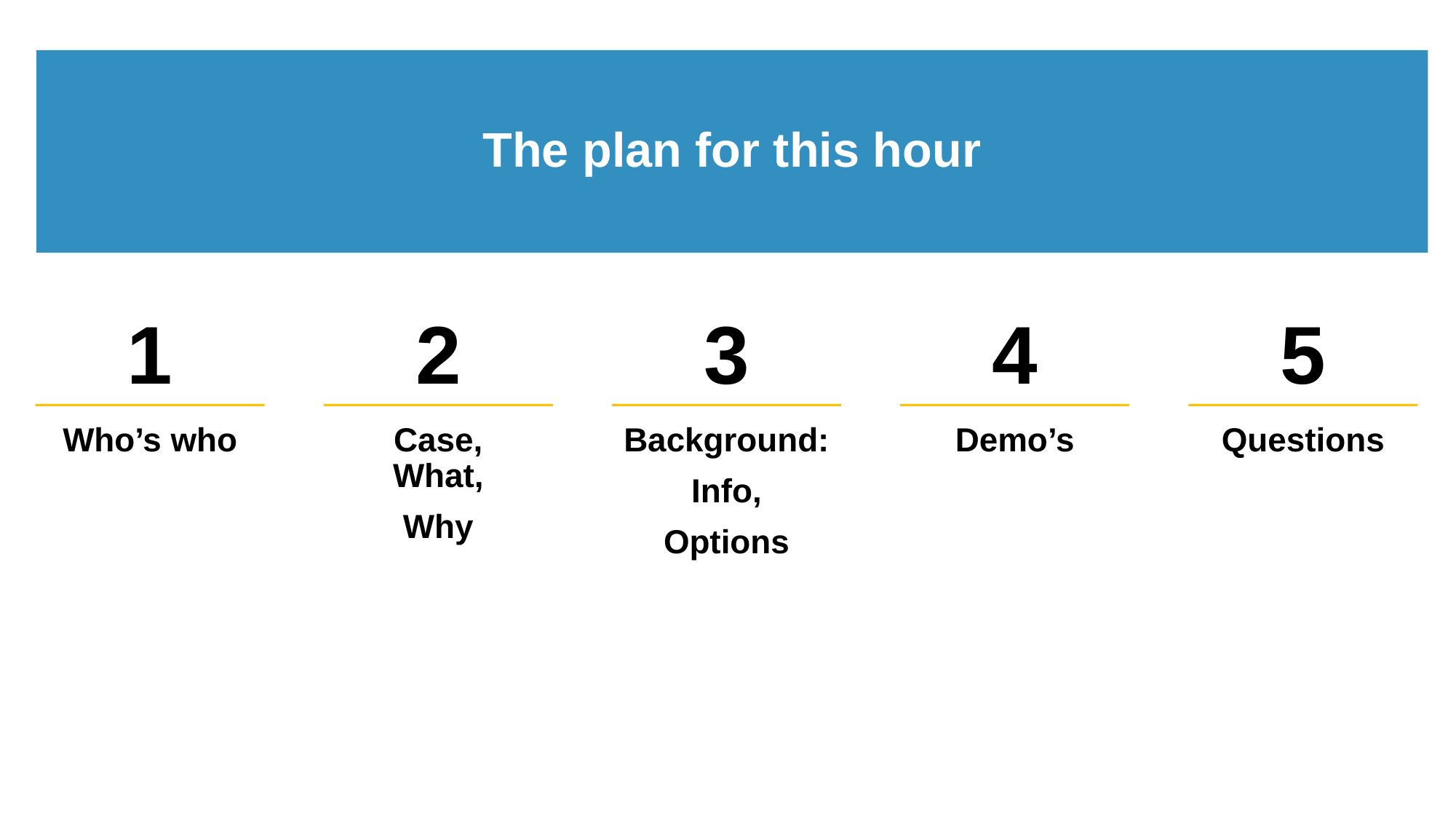

The plan for this hour
1
2
3
4
5
Who’s who
Case,
What,
Why
Background:
Info,
Options
Demo’s

Questions